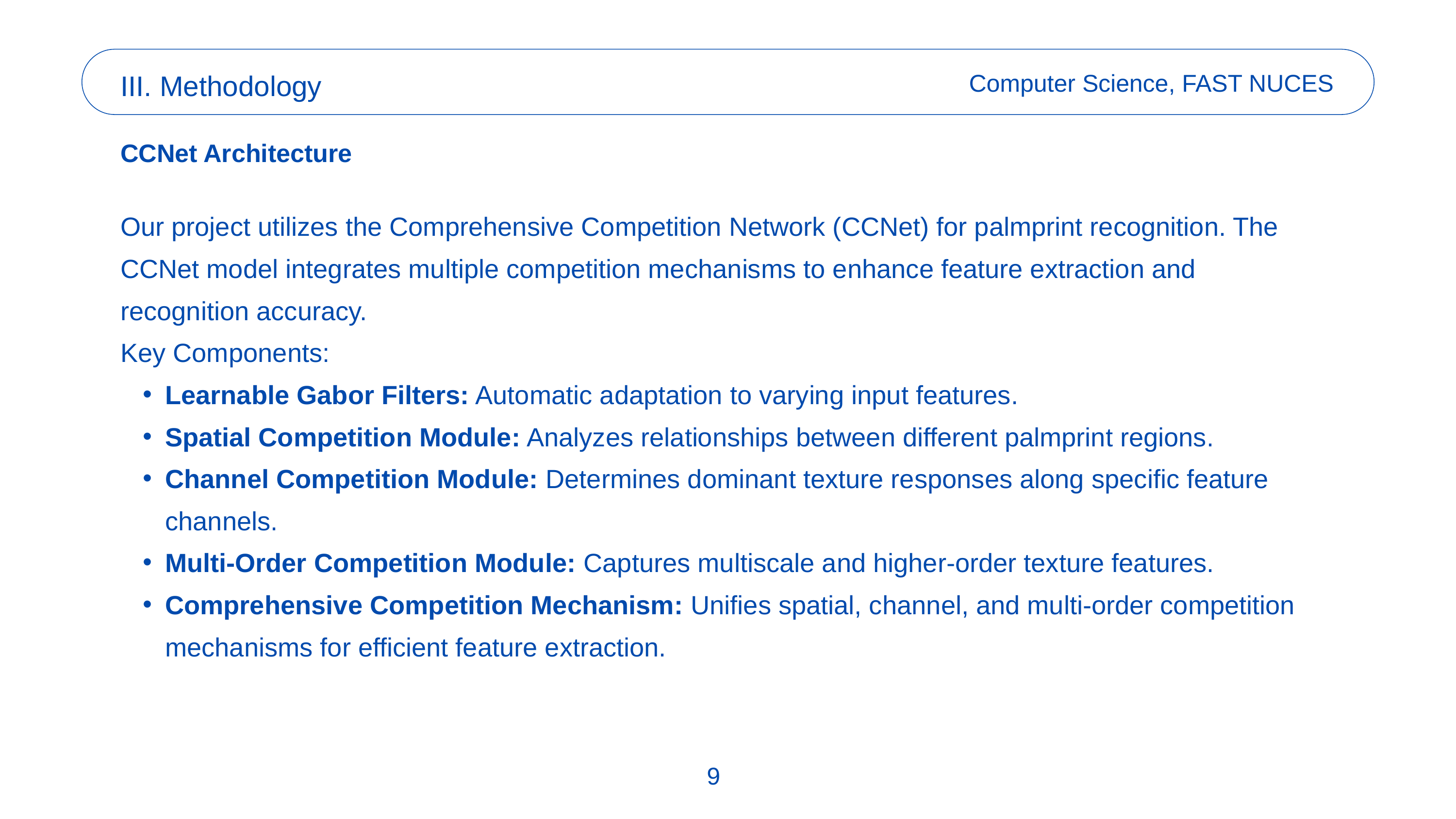

III. Methodology
Computer Science, FAST NUCES
CCNet Architecture
Our project utilizes the Comprehensive Competition Network (CCNet) for palmprint recognition. The CCNet model integrates multiple competition mechanisms to enhance feature extraction and recognition accuracy.
Key Components:
Learnable Gabor Filters: Automatic adaptation to varying input features.
Spatial Competition Module: Analyzes relationships between different palmprint regions.
Channel Competition Module: Determines dominant texture responses along specific feature channels.
Multi-Order Competition Module: Captures multiscale and higher-order texture features.
Comprehensive Competition Mechanism: Unifies spatial, channel, and multi-order competition mechanisms for efficient feature extraction.

9